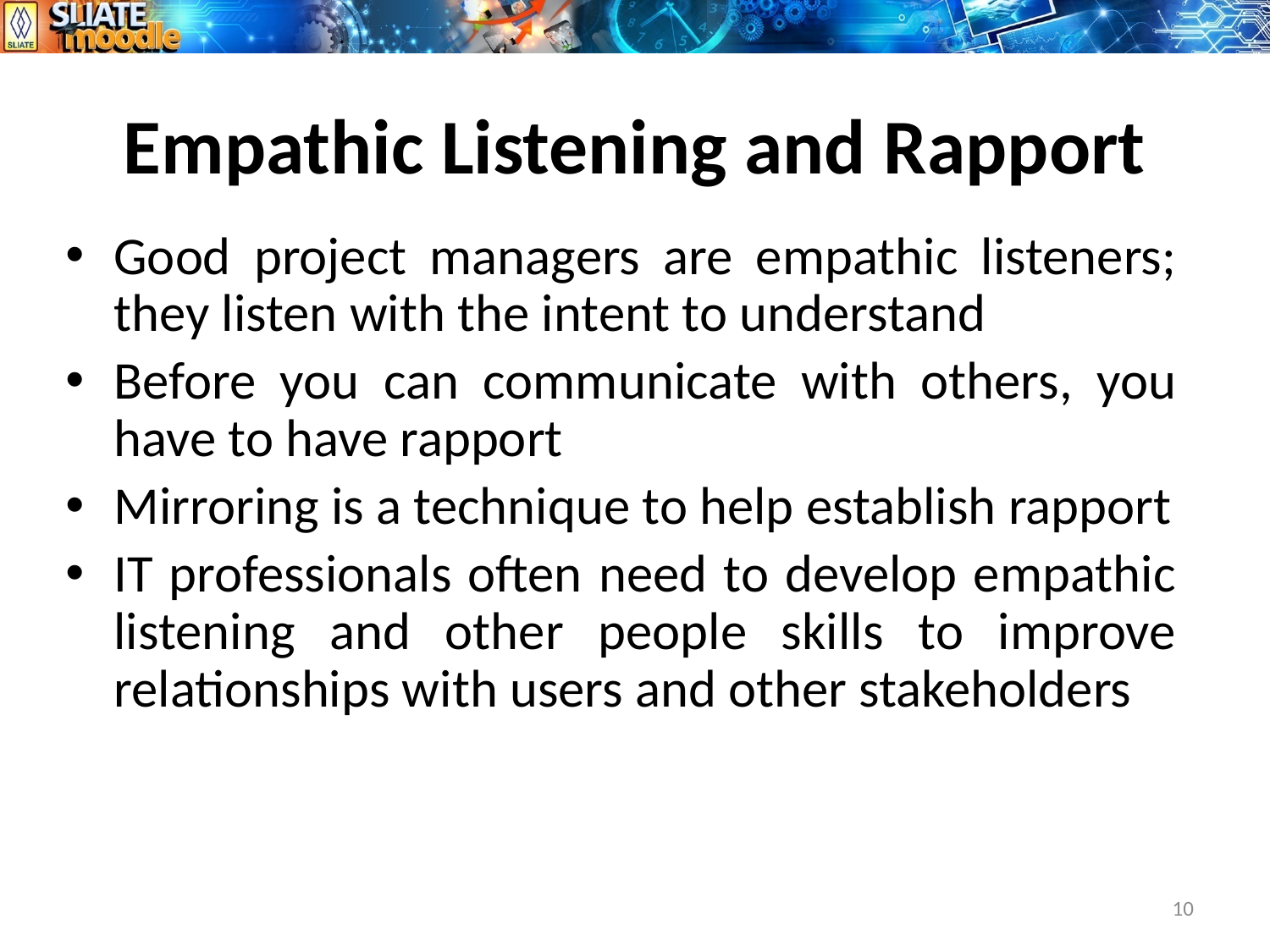

# Empathic Listening and Rapport
Good project managers are empathic listeners; they listen with the intent to understand
Before you can communicate with others, you have to have rapport
Mirroring is a technique to help establish rapport
IT professionals often need to develop empathic listening and other people skills to improve relationships with users and other stakeholders
10